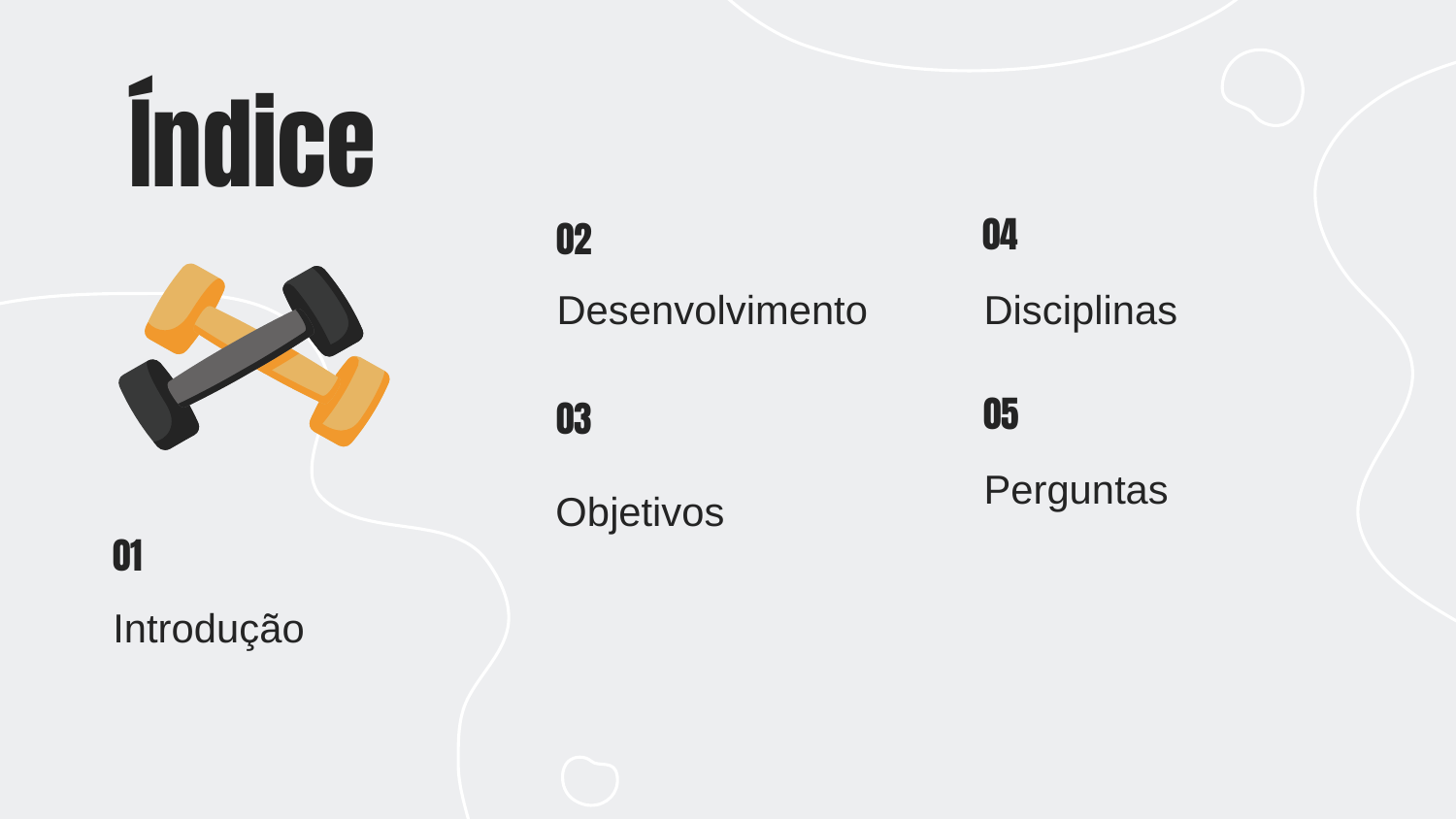

# Índice
04
02
Desenvolvimento
Disciplinas

05
03
⁠Perguntas
Objetivos
01
Introdução